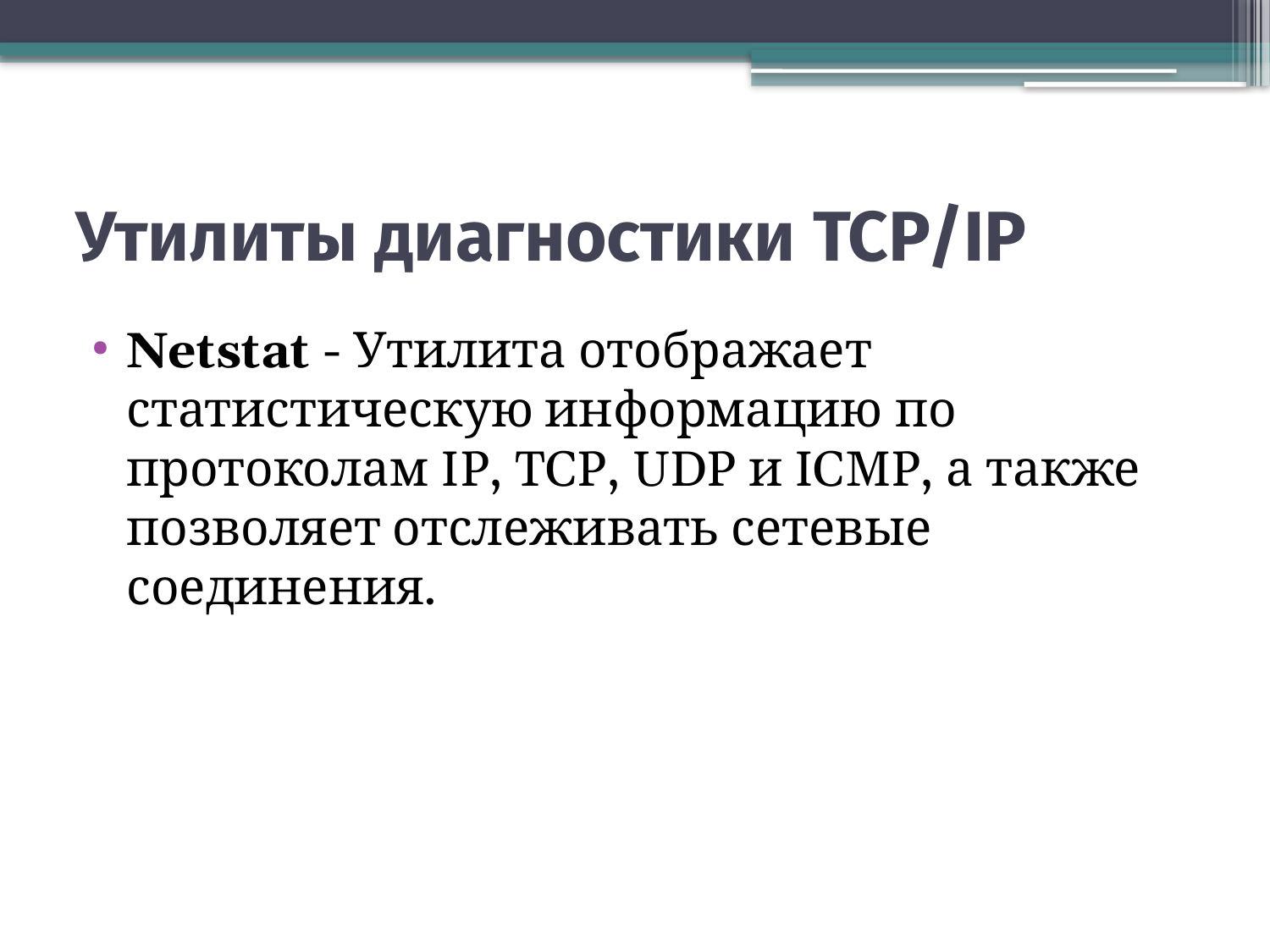

# Утилиты диагностики TCP/IP
Netstat - Утилита отображает статистическую информацию по протоколам IP, TCP, UDP и ICMP, а также позволяет отслеживать сетевые соединения.